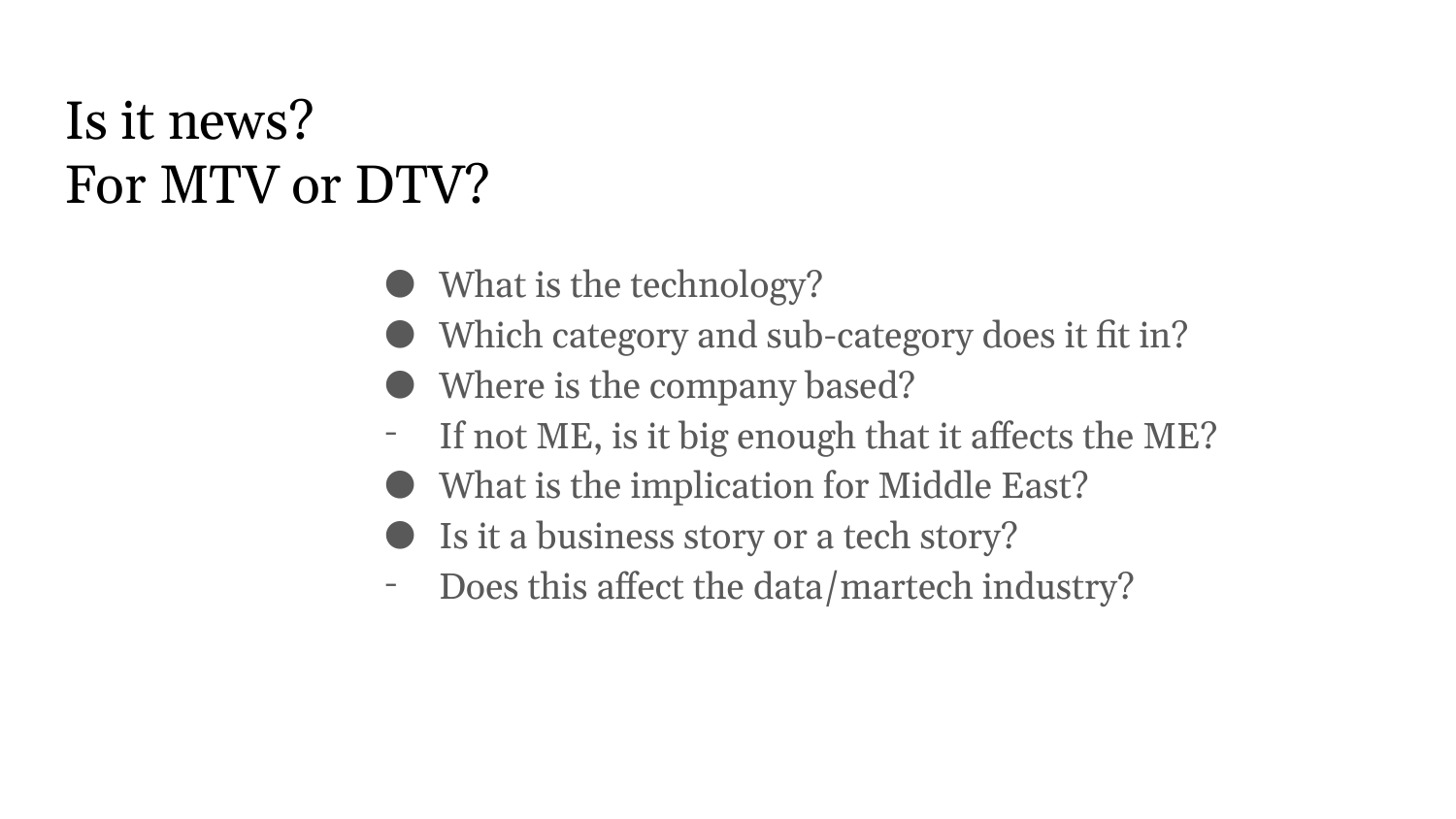

# Is it news?
For MTV or DTV?
What is the technology?
Which category and sub-category does it fit in?
Where is the company based?
If not ME, is it big enough that it affects the ME?
What is the implication for Middle East?
Is it a business story or a tech story?
Does this affect the data/martech industry?